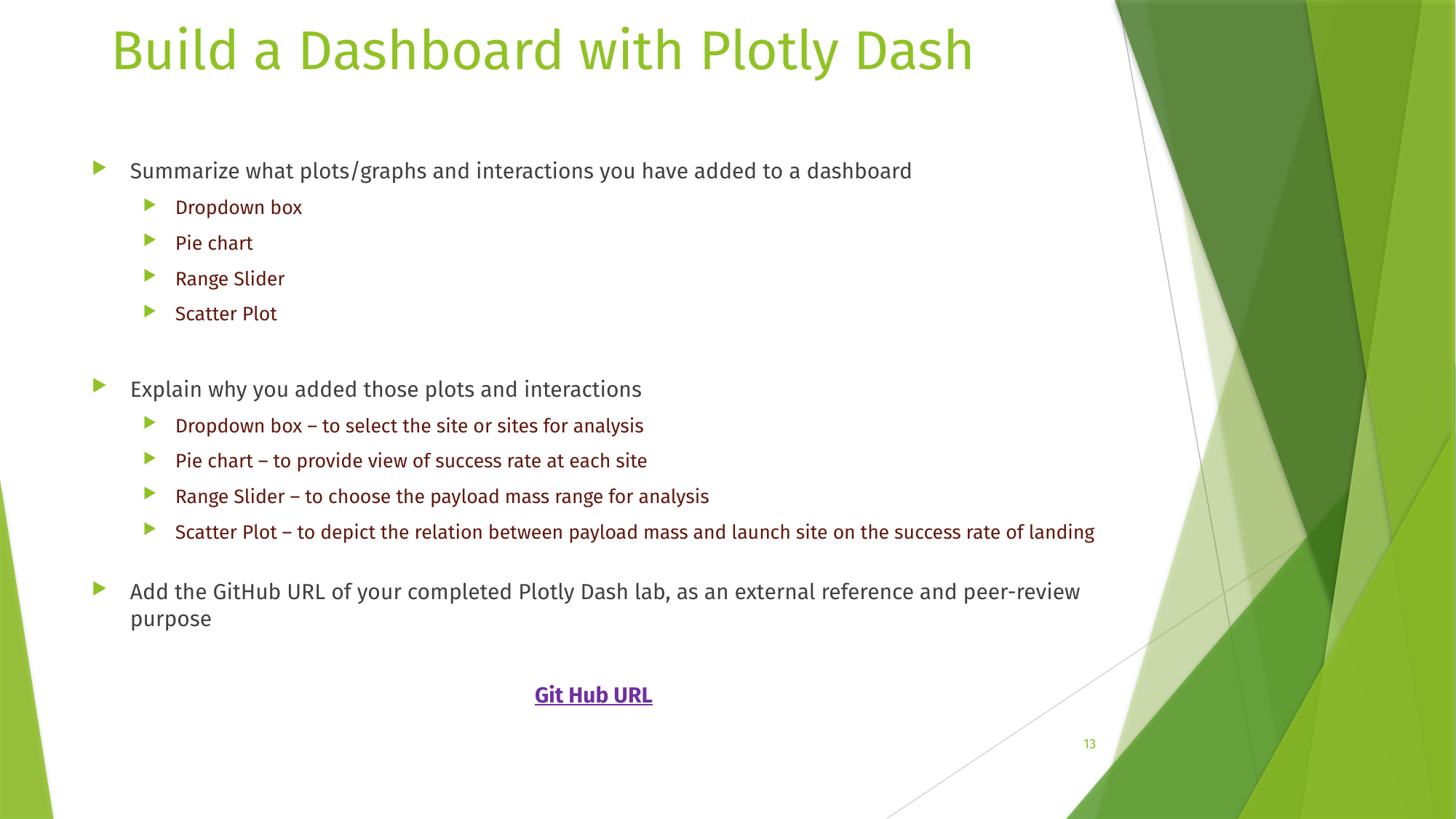

# Build a Dashboard with Plotly Dash
Summarize what plots/graphs and interactions you have added to a dashboard
Dropdown box
Pie chart
Range Slider
Scatter Plot

Explain why you added those plots and interactions
Dropdown box – to select the site or sites for analysis
Pie chart – to provide view of success rate at each site
Range Slider – to choose the payload mass range for analysis
Scatter Plot – to depict the relation between payload mass and launch site on the success rate of landing
Add the GitHub URL of your completed Plotly Dash lab, as an external reference and peer-review purpose

Git Hub URL

13